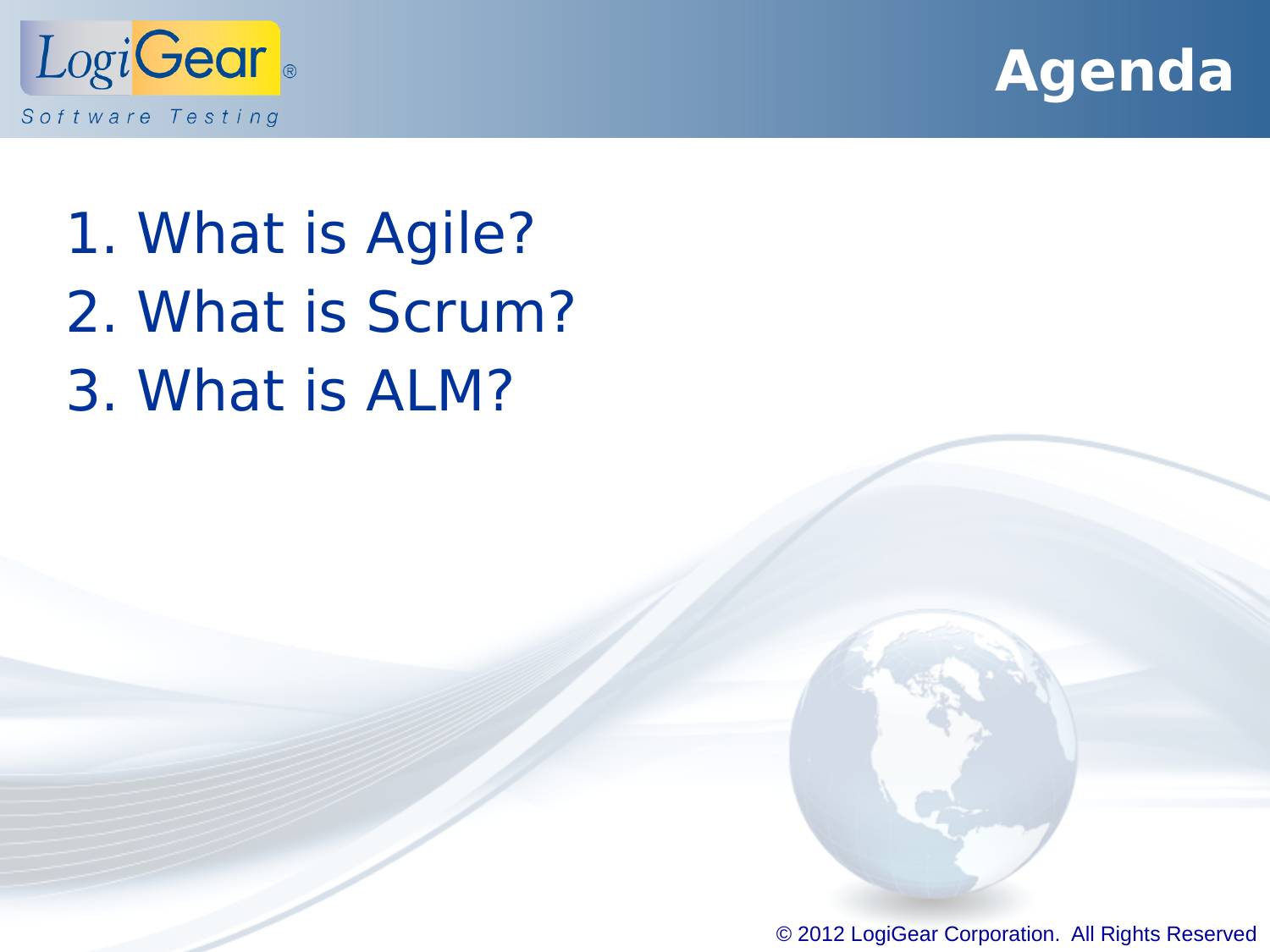

# Agenda
What is Agile?
What is Scrum?
What is ALM?